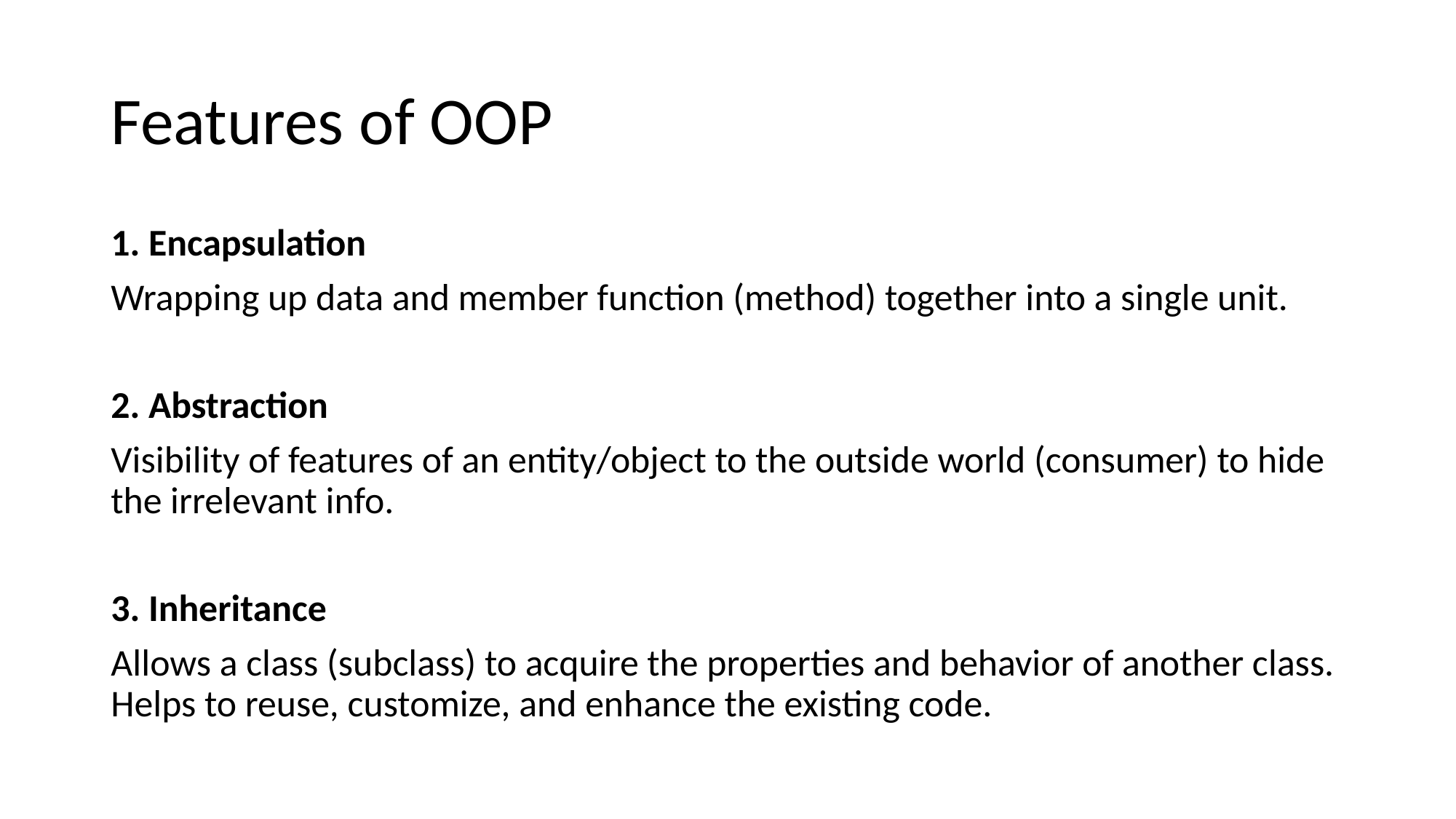

# Features of OOP
1. Encapsulation
Wrapping up data and member function (method) together into a single unit.

2. Abstraction
Visibility of features of an entity/object to the outside world (consumer) to hide the irrelevant info.

3. Inheritance
Allows a class (subclass) to acquire the properties and behavior of another class. Helps to reuse, customize, and enhance the existing code.